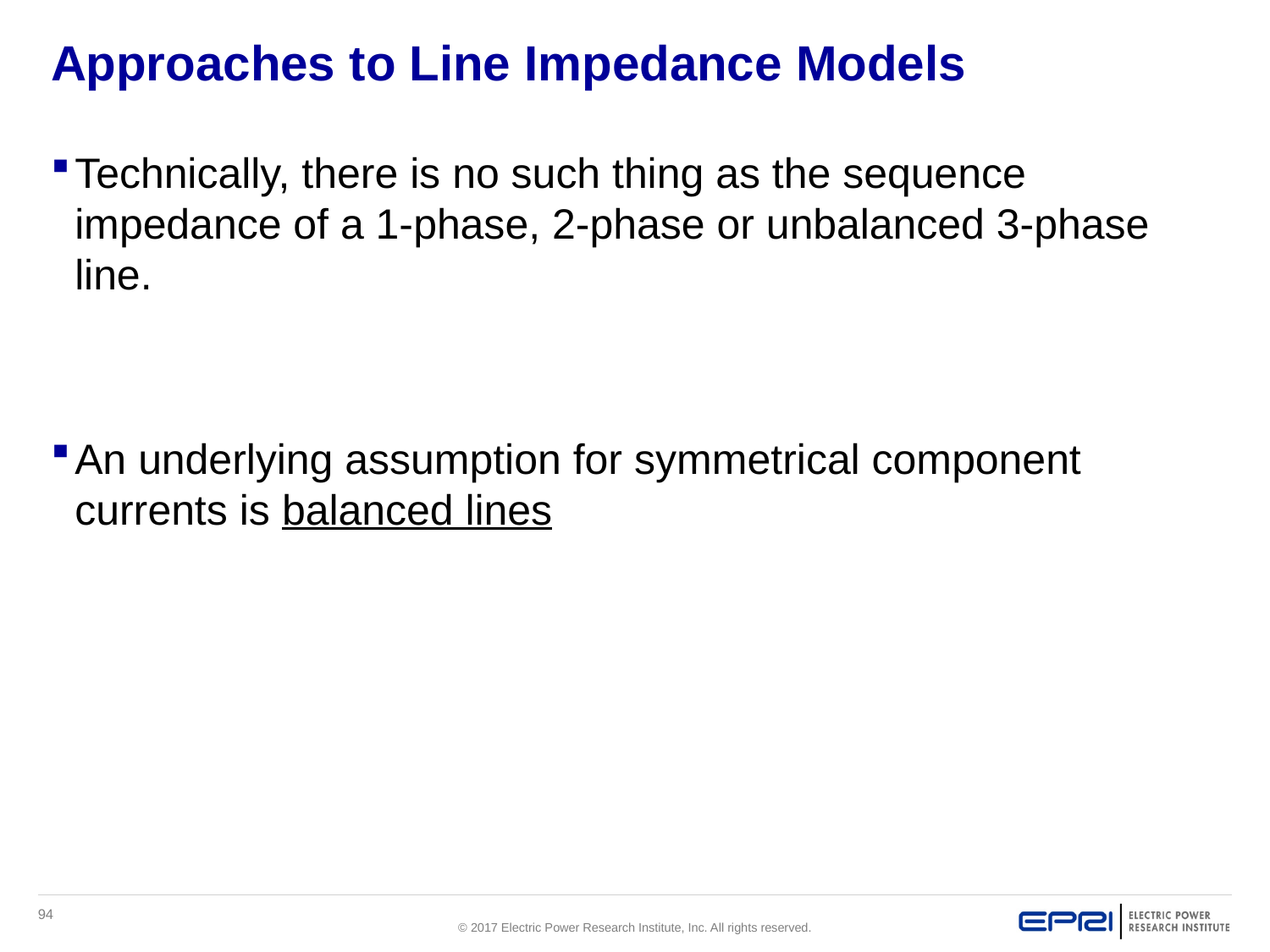

# Approaches to Line Impedance Models
Technically, there is no such thing as the sequence impedance of a 1-phase, 2-phase or unbalanced 3-phase line.

An underlying assumption for symmetrical component currents is balanced lines